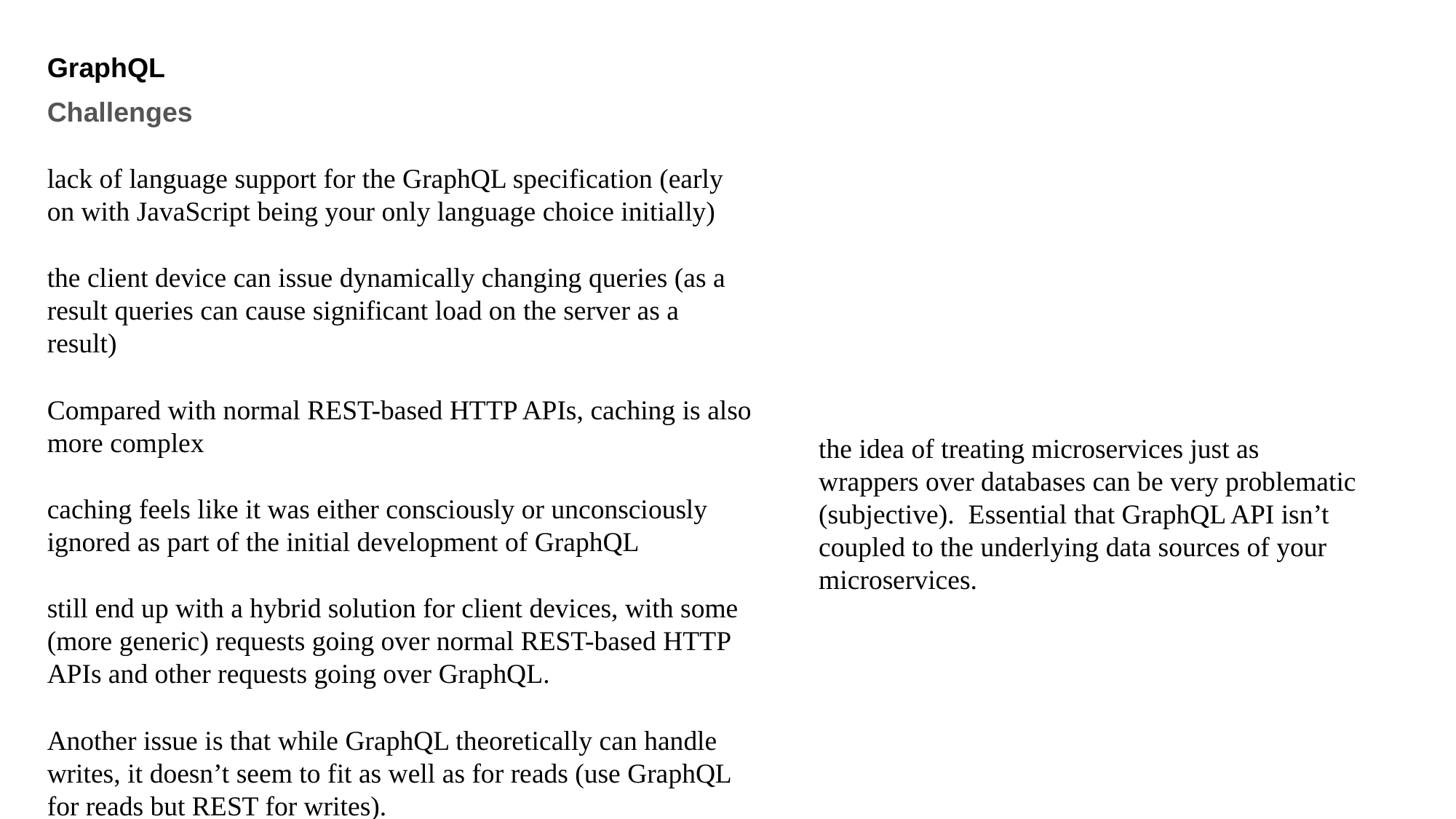

GraphQL
Challenges
lack of language support for the GraphQL specification (early on with JavaScript being your only language choice initially)
the client device can issue dynamically changing queries (as a result queries can cause significant load on the server as a result)
Compared with normal REST-based HTTP APIs, caching is also more complex
the idea of treating microservices just as
wrappers over databases can be very problematic (subjective).  Essential that GraphQL API isn’t coupled to the underlying data sources of your microservices.
caching feels like it was either consciously or unconsciously ignored as part of the initial development of GraphQL
still end up with a hybrid solution for client devices, with some (more generic) requests going over normal REST-based HTTP APIs and other requests going over GraphQL.
Another issue is that while GraphQL theoretically can handle writes, it doesn’t seem to fit as well as for reads (use GraphQL for reads but REST for writes).